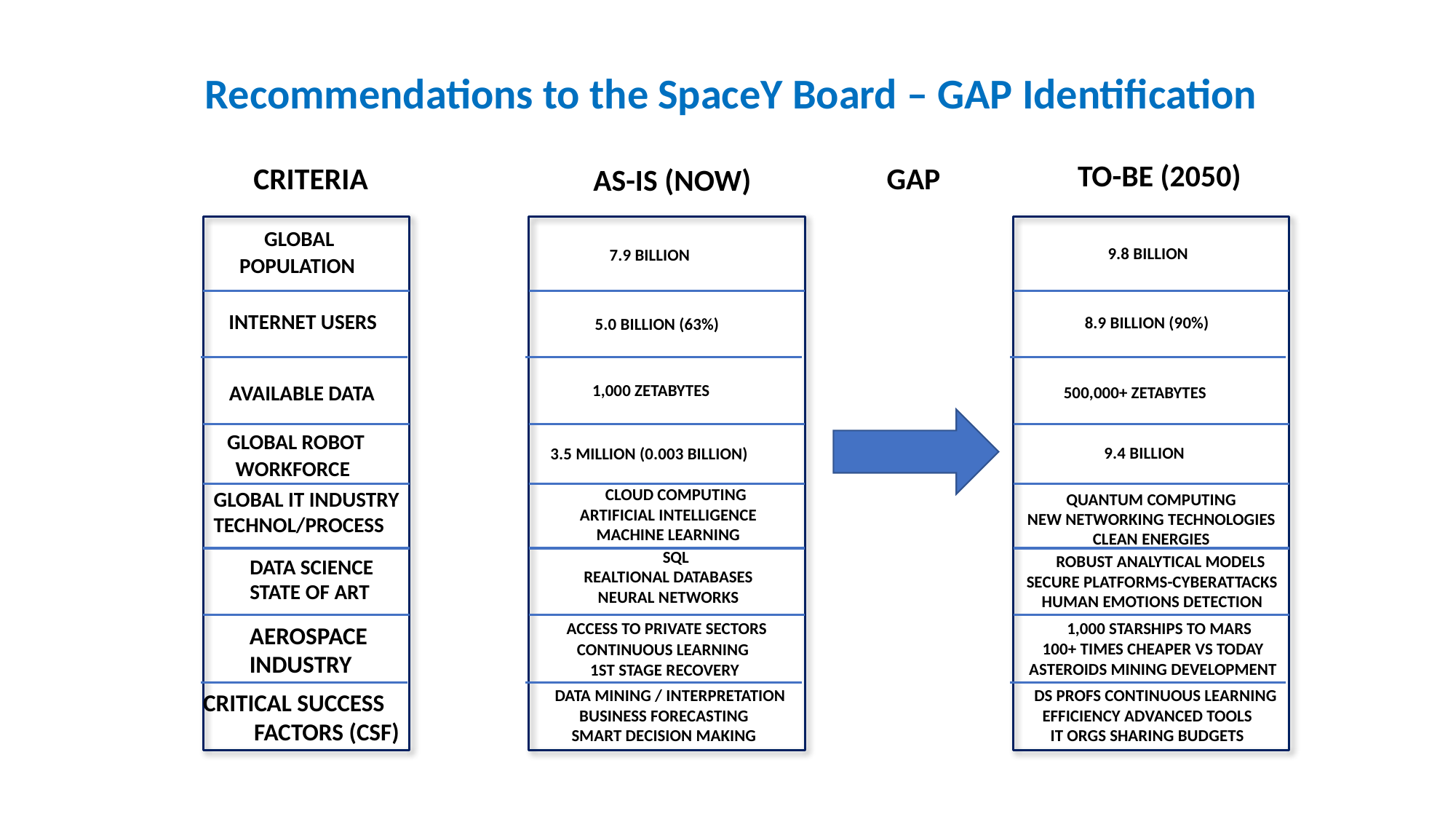

Recommendations to the SpaceY Board – GAP Identification
 TO-BE (2050)
 CRITERIA
      GAP
 AS-IS (NOW)
    GLOBAL POPULATION

    9.8 BILLION
       7.9 BILLION
    8.9 BILLION (90%)
    INTERNET USERS
    5.0 BILLION (63%)
   1,000 ZETABYTES
    500,000+ ZETABYTES
AVAILABLE DATA

    GLOBAL ROBOT
       WORKFORCE
    9.4 BILLION
    3.5 MILLION (0.003 BILLION)
    CLOUD COMPUTING
ARTIFICIAL INTELLIGENCE
MACHINE LEARNING
GLOBAL IT INDUSTRY       TECHNOL/PROCESS
QUANTUM COMPUTING
NEW NETWORKING TECHNOLOGIES
CLEAN ENERGIES
    SQL
REALTIONAL DATABASES
NEURAL NETWORKS
    ROBUST ANALYTICAL MODELS
SECURE PLATFORMS-CYBERATTACKS
HUMAN EMOTIONS DETECTION
DATA SCIENCE
STATE OF ART
    ACCESS TO PRIVATE SECTORS
   CONTINUOUS LEARNING
    1ST STAGE RECOVERY
   1,000 STARSHIPS TO MARS
100+ TIMES CHEAPER VS TODAY
ASTEROIDS MINING DEVELOPMENT
AEROSPACE
INDUSTRY
    DS PROFS CONTINUOUS LEARNING
EFFICIENCY ADVANCED TOOLS
IT ORGS SHARING BUDGETS
   DATA MINING / INTERPRETATION
BUSINESS FORECASTING
SMART DECISION MAKING
CRITICAL SUCCESS             FACTORS (CSF)